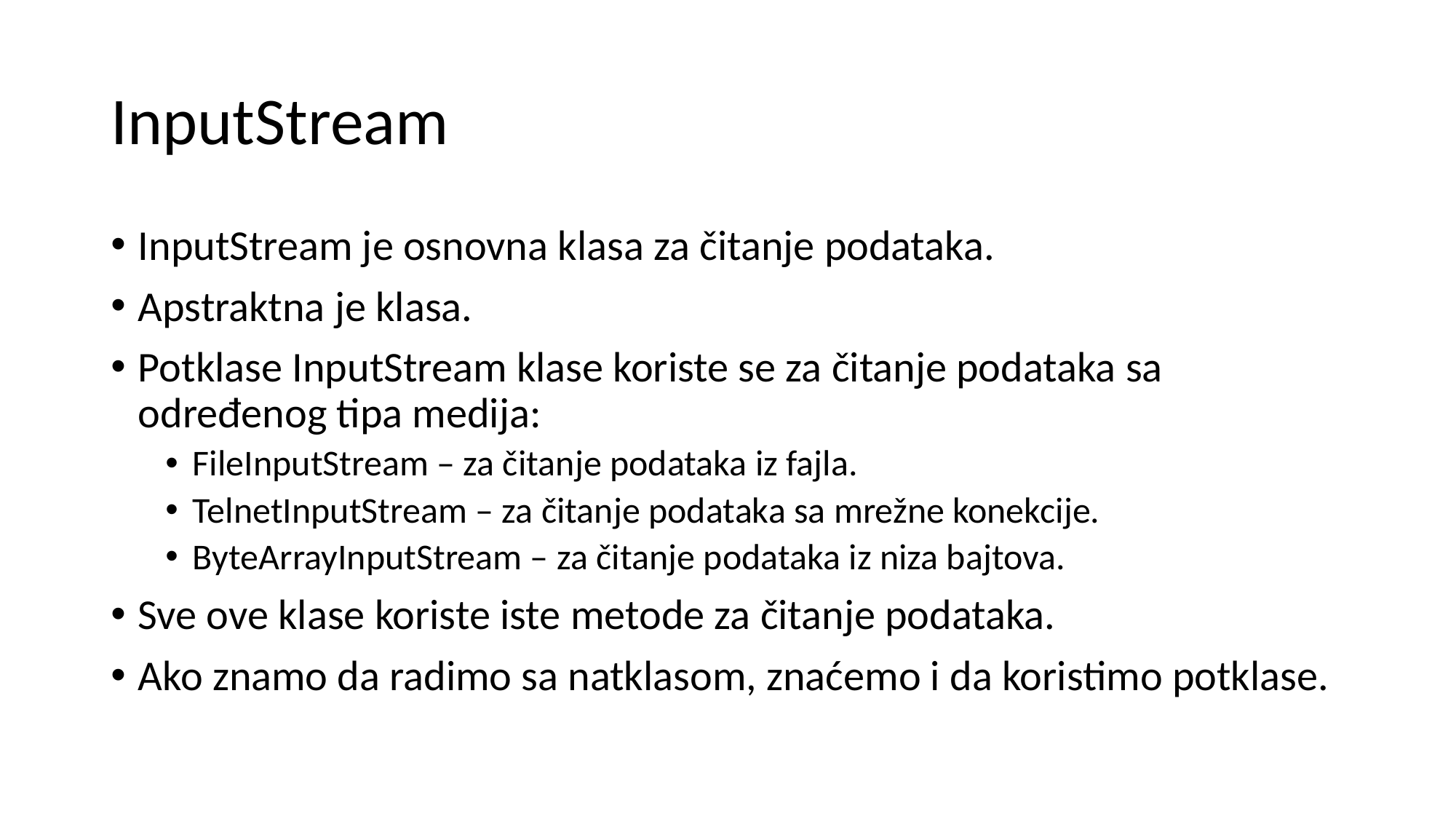

# InputStream
InputStream je osnovna klasa za čitanje podataka.
Apstraktna je klasa.
Potklase InputStream klase koriste se za čitanje podataka sa određenog tipa medija:
FileInputStream – za čitanje podataka iz fajla.
TelnetInputStream – za čitanje podataka sa mrežne konekcije.
ByteArrayInputStream – za čitanje podataka iz niza bajtova.
Sve ove klase koriste iste metode za čitanje podataka.
Ako znamo da radimo sa natklasom, znaćemo i da koristimo potklase.